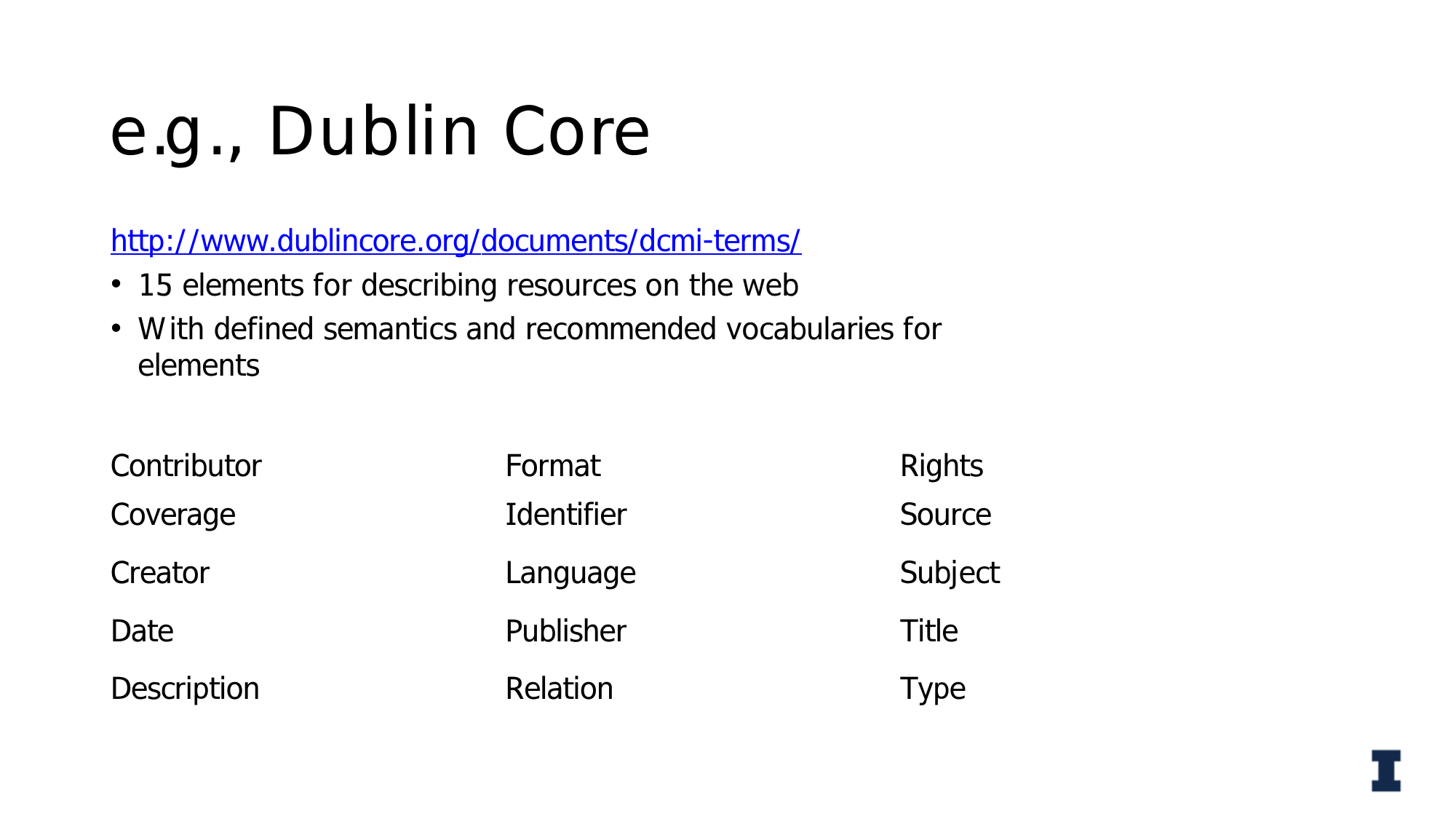

# e.g., Dublin Core
http://www.dublincore.org/documents/dcmi-terms/
15 elements for describing resources on the web
With defined semantics and recommended vocabularies for elements
| Contributor | Format | Rights |
| --- | --- | --- |
| Coverage | Identifier | Source |
| Creator | Language | Subject |
| Date | Publisher | Title |
| Description | Relation | Type |